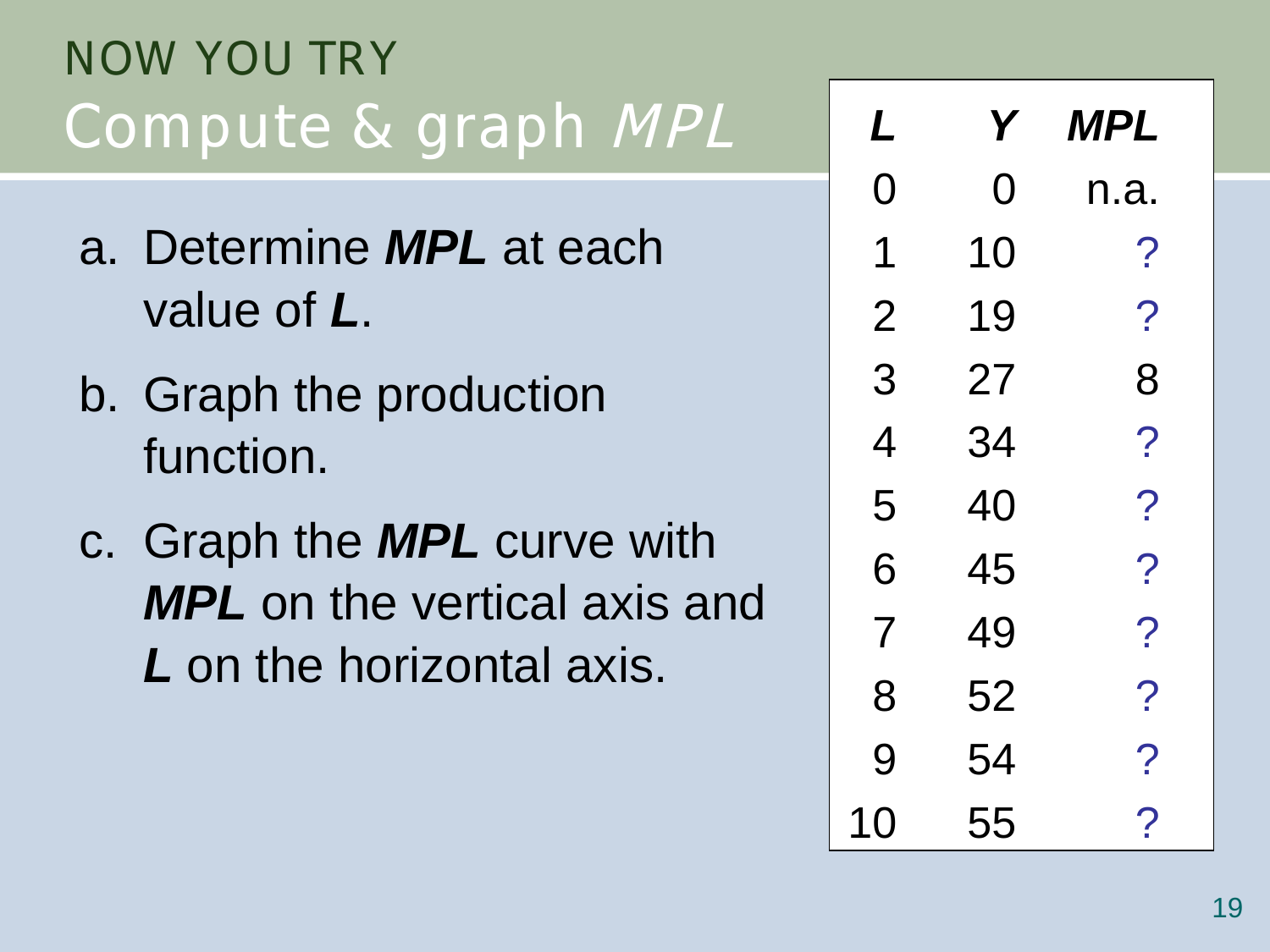

# NOW YOU TRY Compute & graph MPL
	L	Y	MPL
	0	0	n.a.
	1	10	?
	2	19	?
	3	27	8
	4	34	?
	5	40	?
	6	45	?
	7	49	?
	8	52	?
	9	54	?
	10	55	?

a.	Determine MPL at each
value of L.
b.	Graph the production
function.
c.	Graph the MPL curve with
MPL on the vertical axis and
L on the horizontal axis.
19